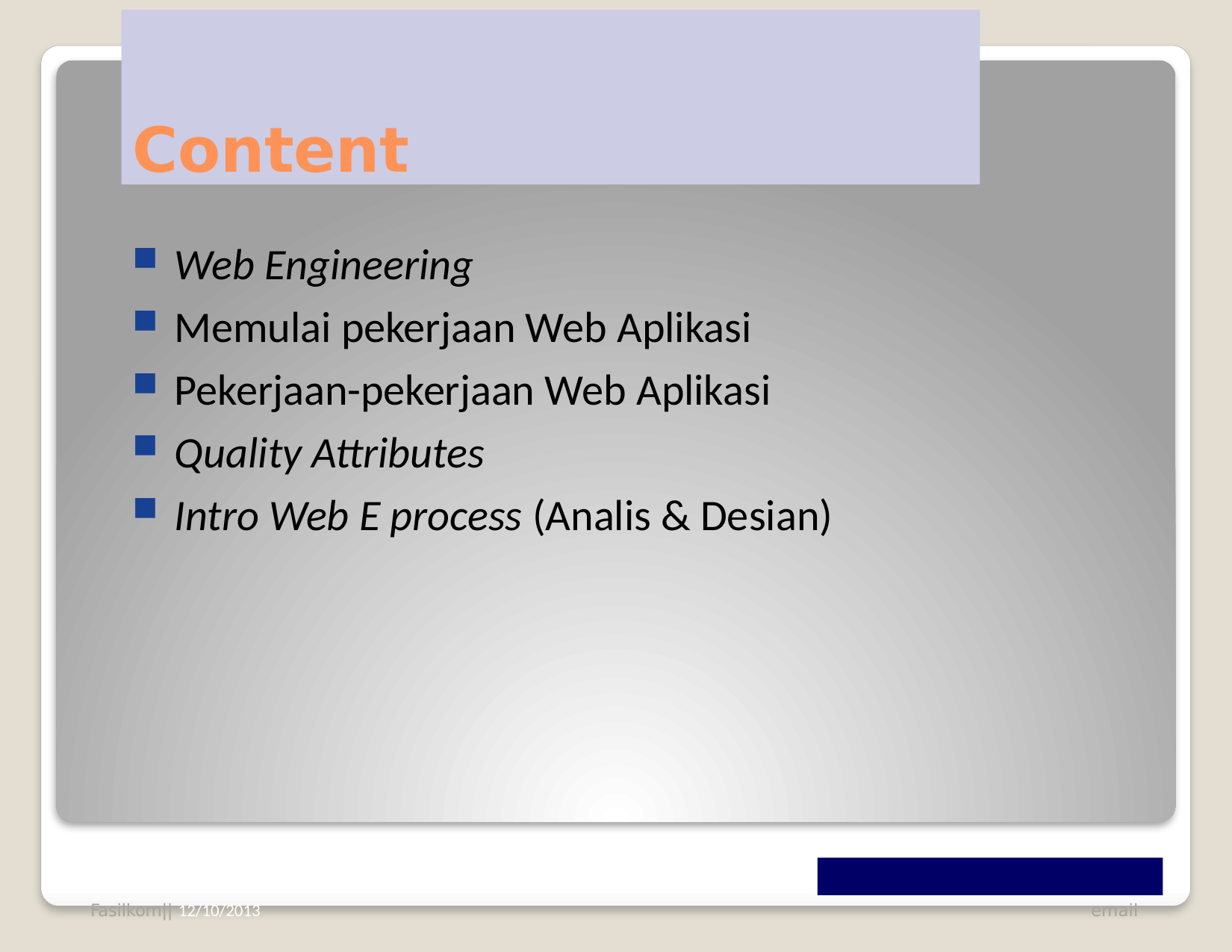

# Content
Web Engineering
Memulai pekerjaan Web Aplikasi
Pekerjaan-pekerjaan Web Aplikasi
Quality Attributes
Intro Web E process (Analis & Desian)

Fasilkom|| 12/10/2013
email